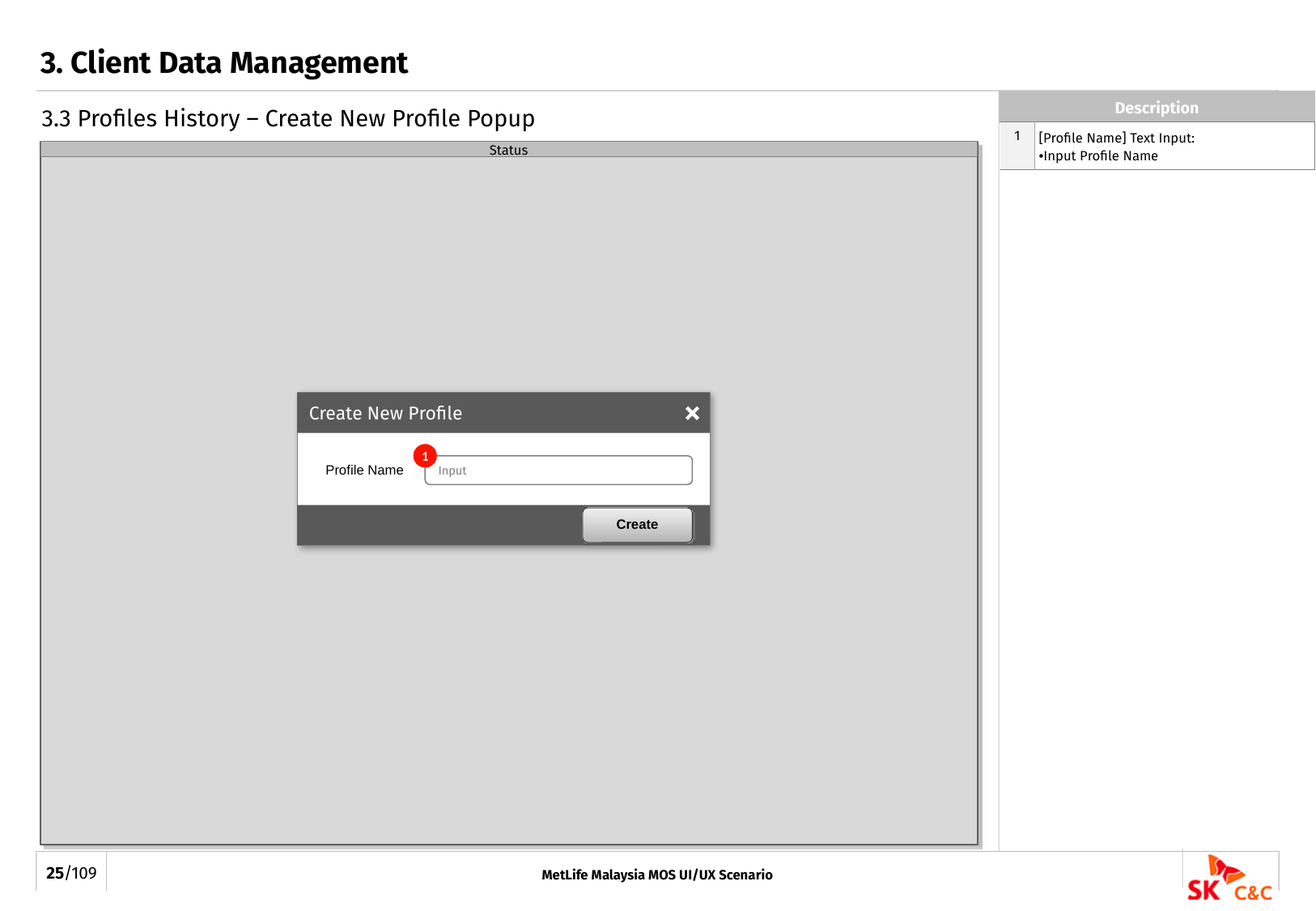

# 3. Client Data Management
3.3 Profiles History – Create New Profile Popup
| 1 | [Profile Name] Text Input: Input Profile Name |
| --- | --- |

Status

Create New Profile

1
Input
Profile Name

Create